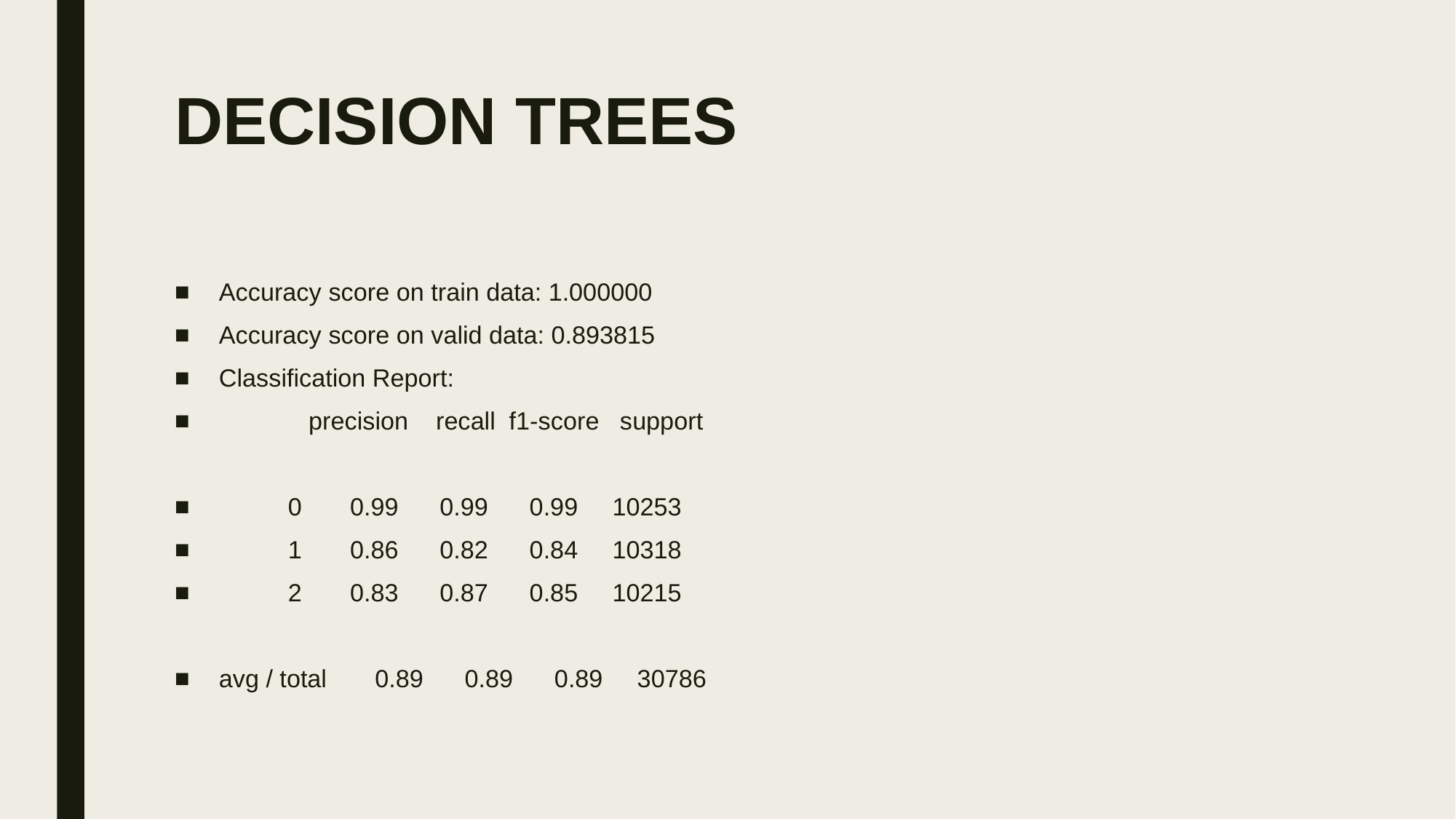

# DECISION TREES
Accuracy score on train data: 1.000000
Accuracy score on valid data: 0.893815
Classification Report:
             precision    recall  f1-score   support

          0       0.99      0.99      0.99     10253
          1       0.86      0.82      0.84     10318
          2       0.83      0.87      0.85     10215

avg / total       0.89      0.89      0.89     30786